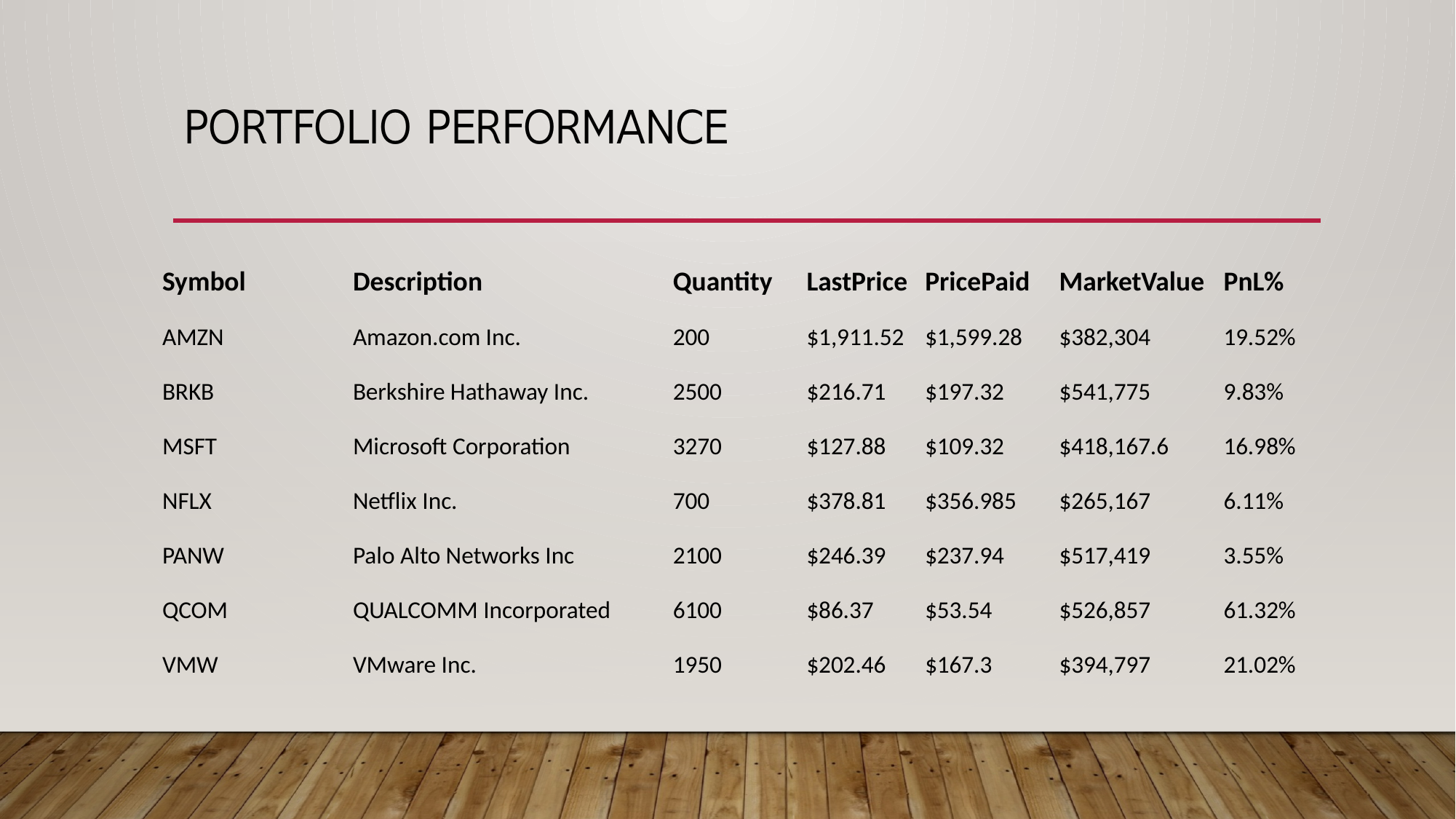

# Portfolio Performance
| Symbol | Description | Quantity | LastPrice | PricePaid | MarketValue | PnL% |
| --- | --- | --- | --- | --- | --- | --- |
| AMZN | Amazon.com Inc. | 200 | $1,911.52 | $1,599.28 | $382,304 | 19.52% |
| BRKB | Berkshire Hathaway Inc. | 2500 | $216.71 | $197.32 | $541,775 | 9.83% |
| MSFT | Microsoft Corporation | 3270 | $127.88 | $109.32 | $418,167.6 | 16.98% |
| NFLX | Netflix Inc. | 700 | $378.81 | $356.985 | $265,167 | 6.11% |
| PANW | Palo Alto Networks Inc | 2100 | $246.39 | $237.94 | $517,419 | 3.55% |
| QCOM | QUALCOMM Incorporated | 6100 | $86.37 | $53.54 | $526,857 | 61.32% |
| VMW | VMware Inc. | 1950 | $202.46 | $167.3 | $394,797 | 21.02% |